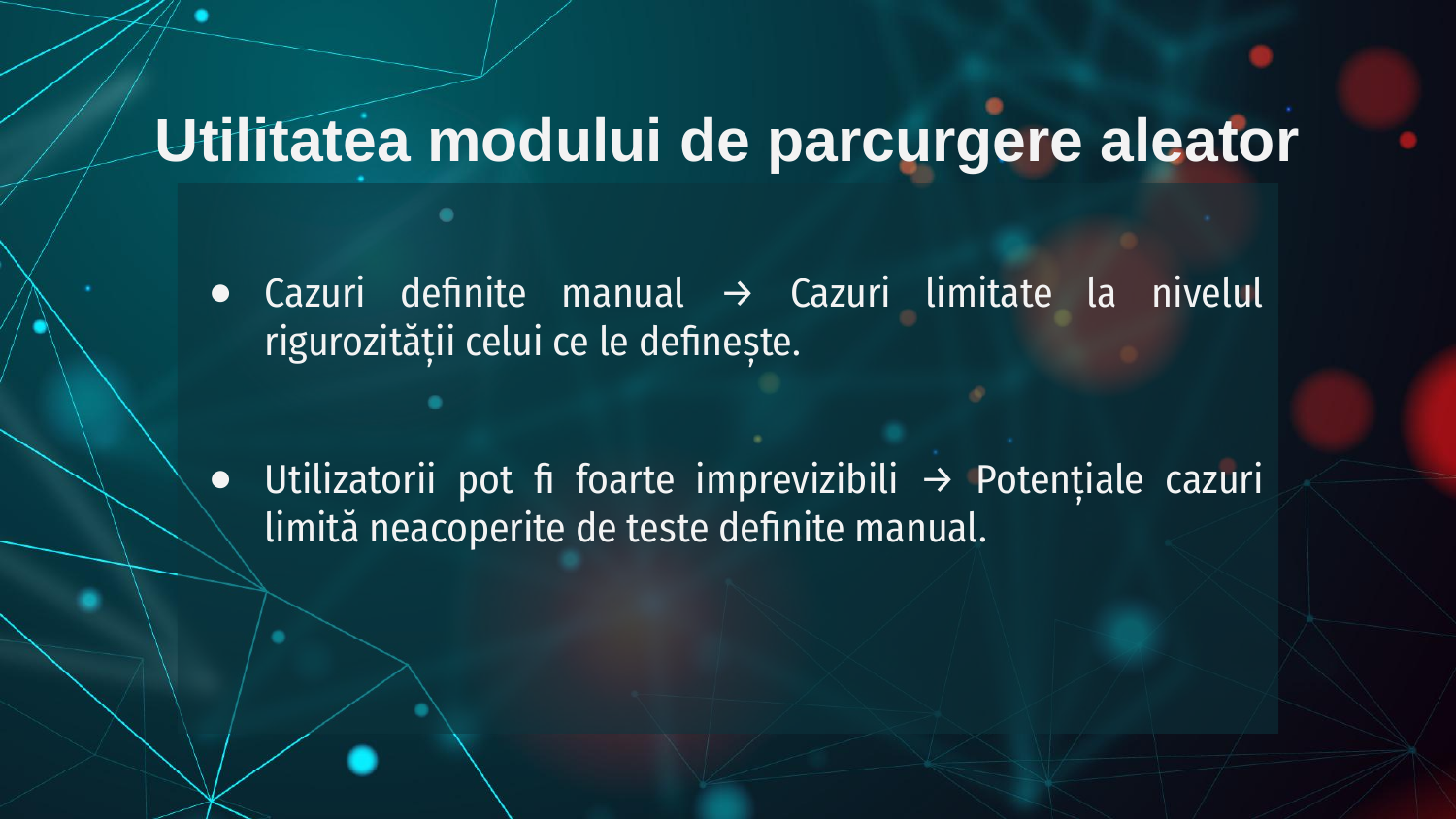

# Utilitatea modului de parcurgere aleator

Cazuri definite manual → Cazuri limitate la nivelul rigurozității celui ce le definește.

Utilizatorii pot fi foarte imprevizibili → Potențiale cazuri limită neacoperite de teste definite manual.